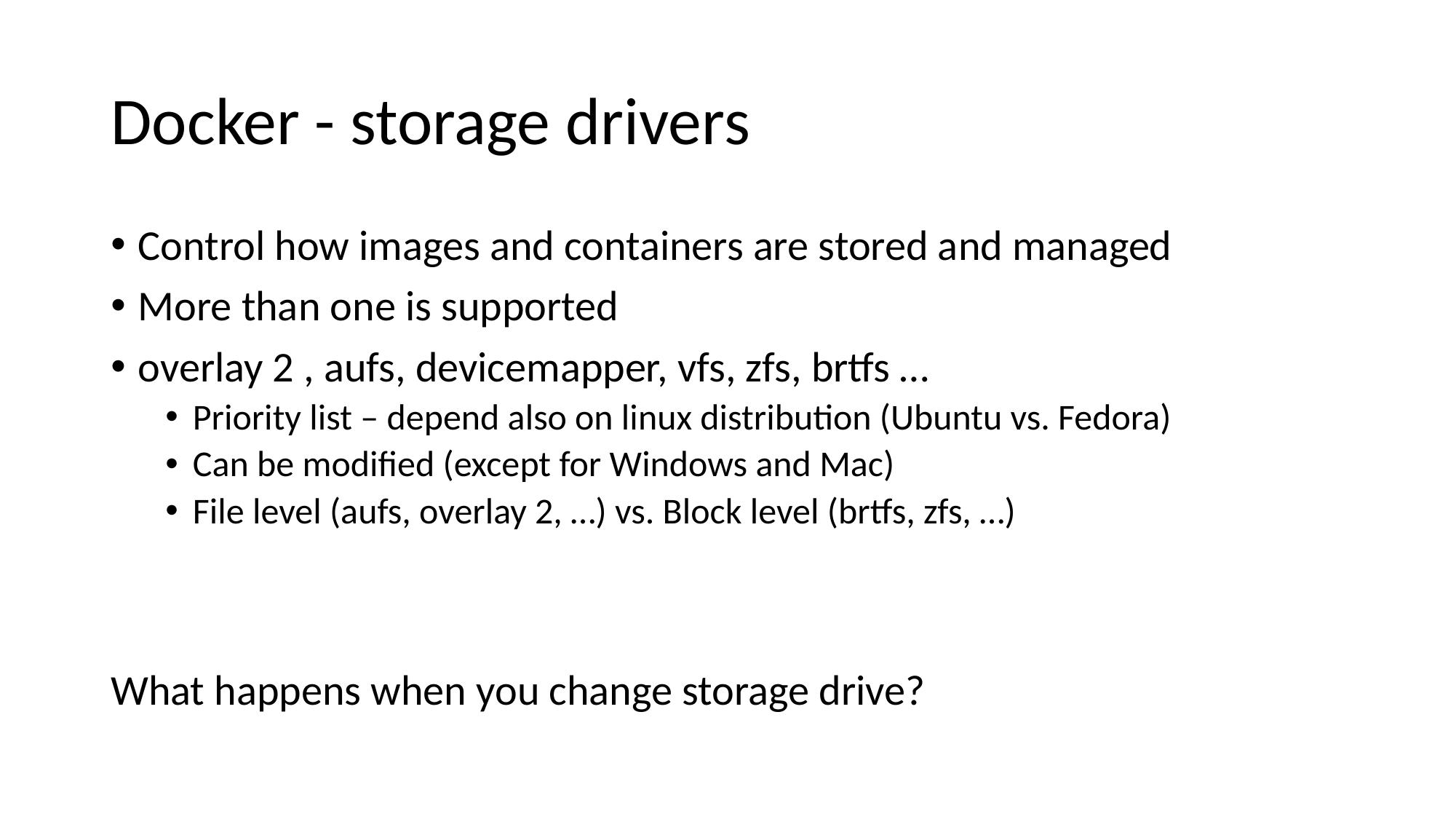

# Docker - storage drivers
Control how images and containers are stored and managed
More than one is supported
overlay 2 , aufs, devicemapper, vfs, zfs, brtfs …
Priority list – depend also on linux distribution (Ubuntu vs. Fedora)
Can be modified (except for Windows and Mac)
File level (aufs, overlay 2, …) vs. Block level (brtfs, zfs, …)

What happens when you change storage drive?